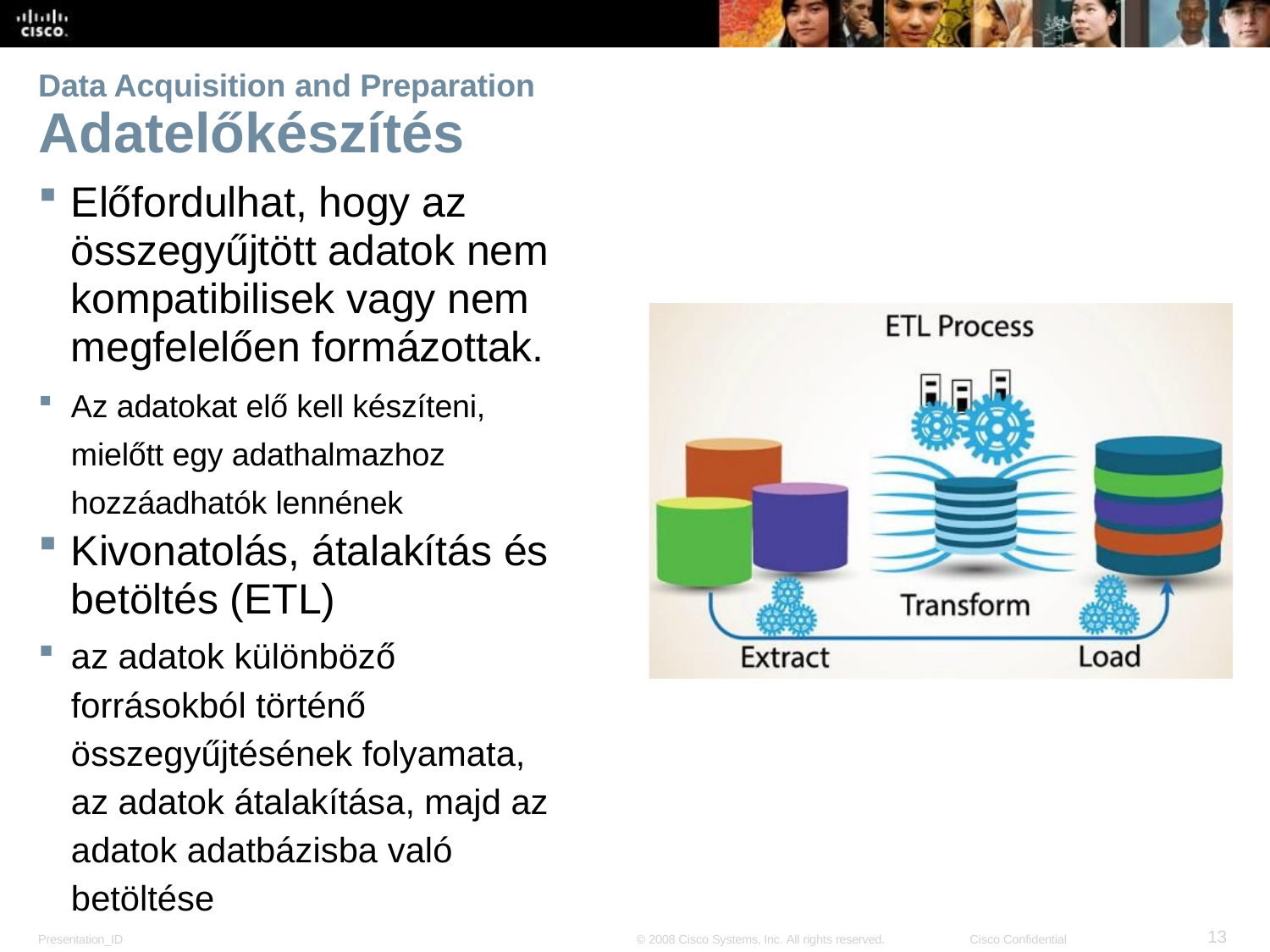

Data Acquisition and Preparation
# Adatelőkészítés
Előfordulhat, hogy az összegyűjtött adatok nem kompatibilisek vagy nem megfelelően formázottak.
Az adatokat elő kell készíteni, mielőtt egy adathalmazhoz hozzáadhatók lennének
Kivonatolás, átalakítás és betöltés (ETL)
az adatok különböző forrásokból történő összegyűjtésének folyamata, az adatok átalakítása, majd az adatok adatbázisba való betöltése

13
Presentation_ID
© 2008 Cisco Systems, Inc. All rights reserved.
Cisco Confidential